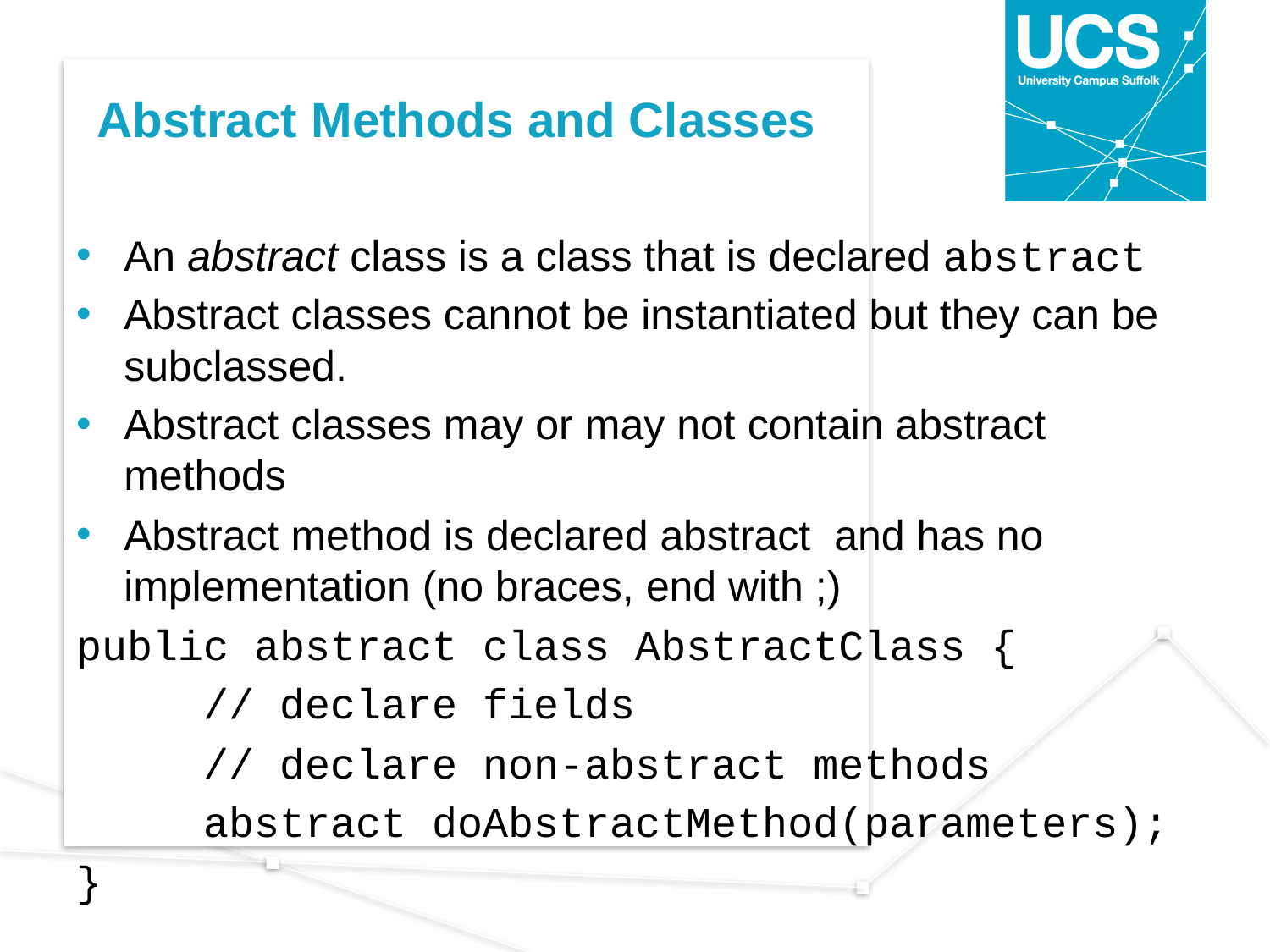

# Abstract Methods and Classes
An abstract class is a class that is declared abstract
Abstract classes cannot be instantiated but they can be subclassed.
Abstract classes may or may not contain abstract methods
Abstract method is declared abstract  and has no implementation (no braces, end with ;)
public abstract class AbstractClass {
	// declare fields
	// declare non-abstract methods
     abstract doAbstractMethod(parameters);
}